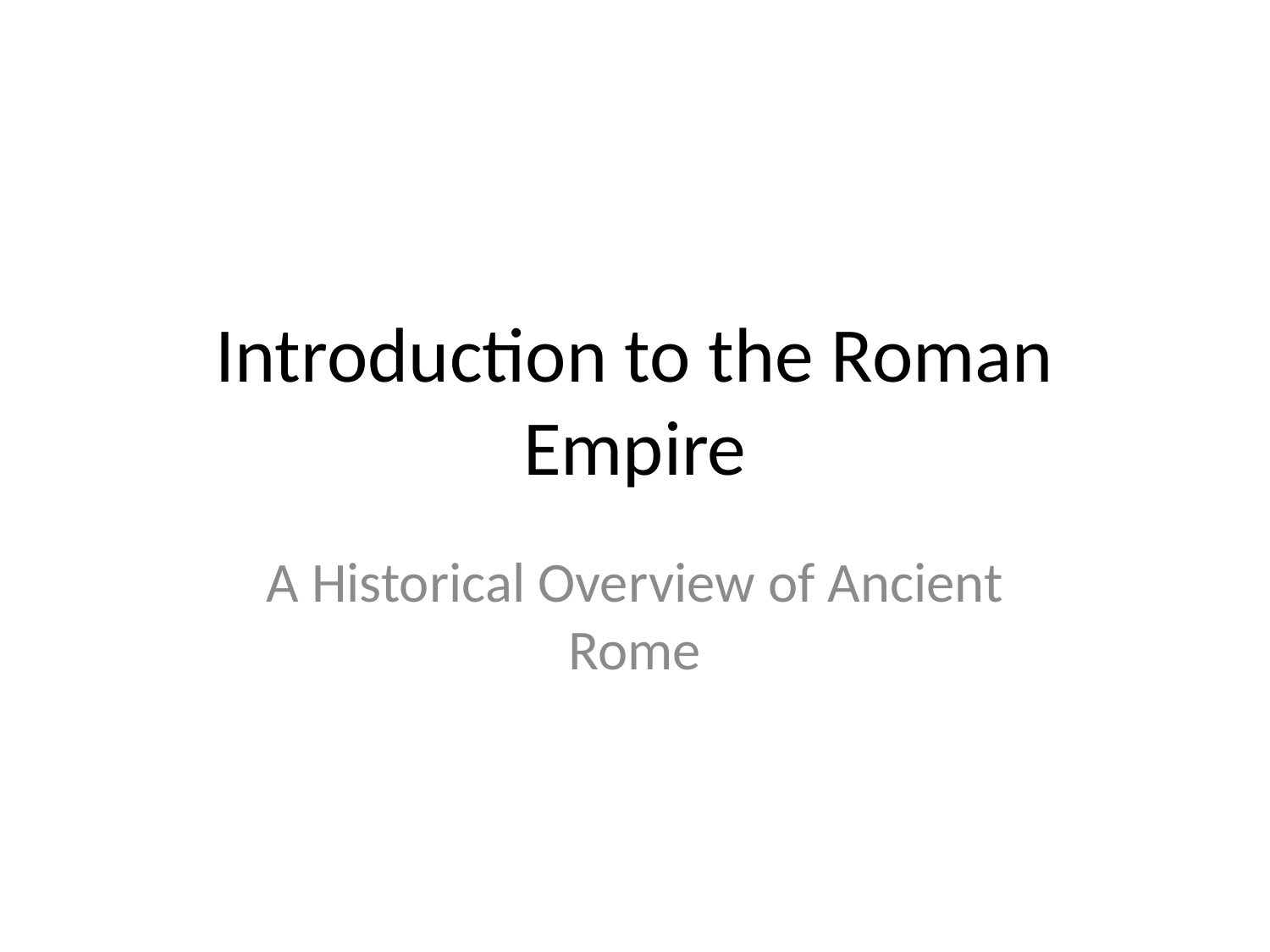

# Introduction to the Roman Empire
A Historical Overview of Ancient Rome